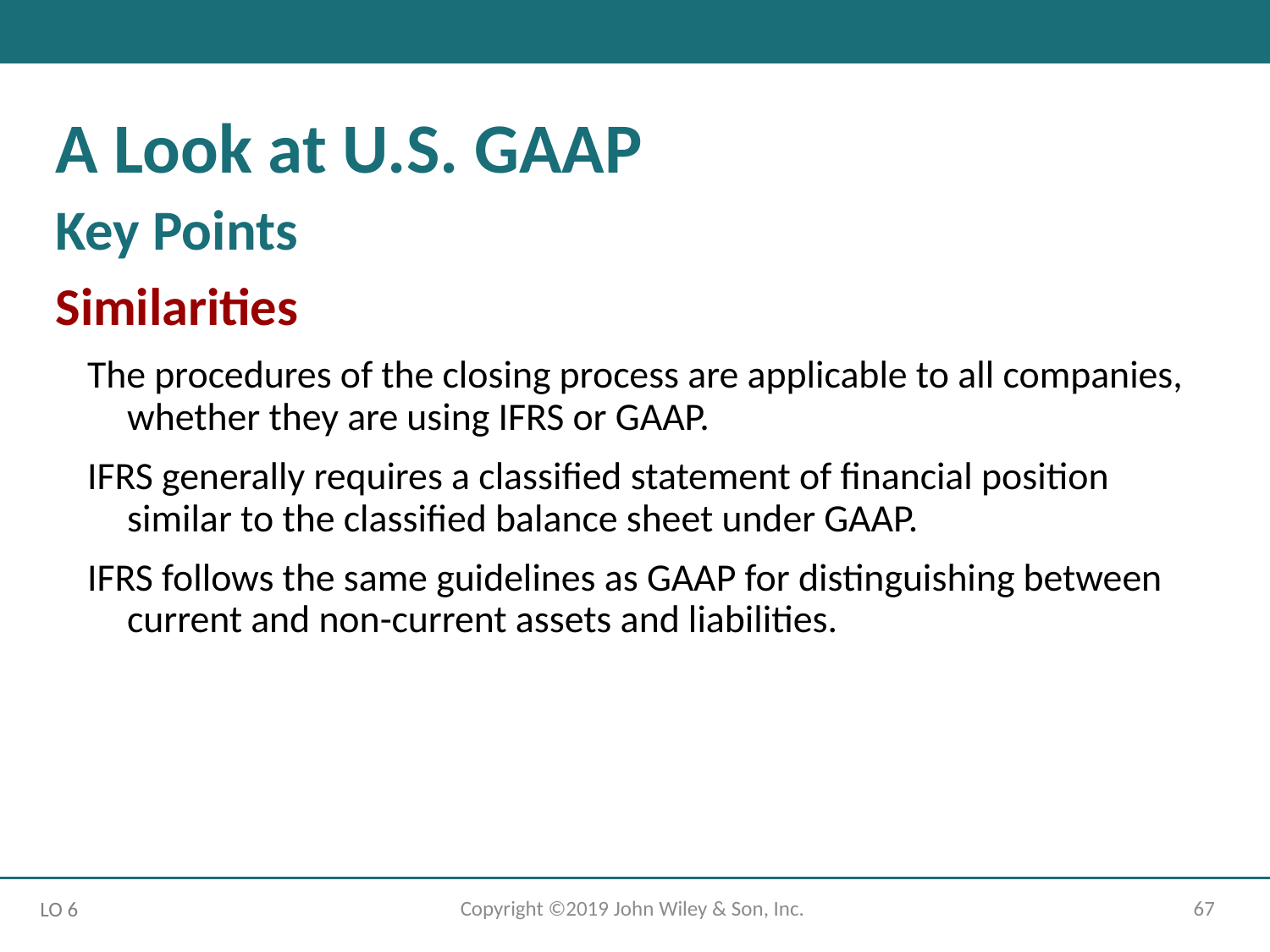

A Look at U.S. GAAP
Key Points
Similarities
The procedures of the closing process are applicable to all companies, whether they are using IFRS or GAAP.
IFRS generally requires a classified statement of financial position similar to the classified balance sheet under GAAP.
IFRS follows the same guidelines as GAAP for distinguishing between current and non-current assets and liabilities.
Copyright ©2019 John Wiley & Son, Inc.
67
LO 6